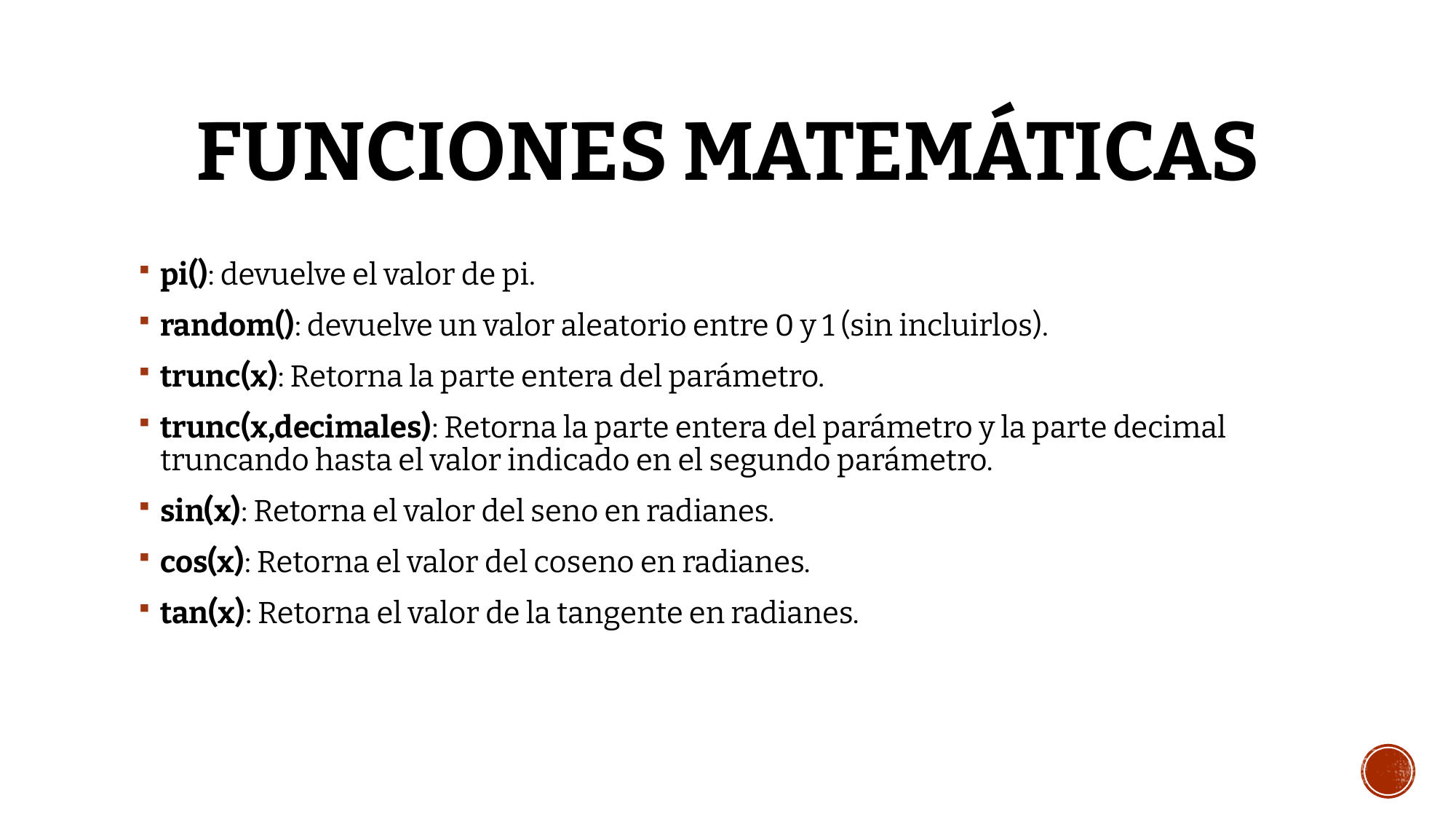

# Funciones matemáticas
pi(): devuelve el valor de pi.
random(): devuelve un valor aleatorio entre 0 y 1 (sin incluirlos).
trunc(x): Retorna la parte entera del parámetro.
trunc(x,decimales): Retorna la parte entera del parámetro y la parte decimal truncando hasta el valor indicado en el segundo parámetro.
sin(x): Retorna el valor del seno en radianes.
cos(x): Retorna el valor del coseno en radianes.
tan(x): Retorna el valor de la tangente en radianes.